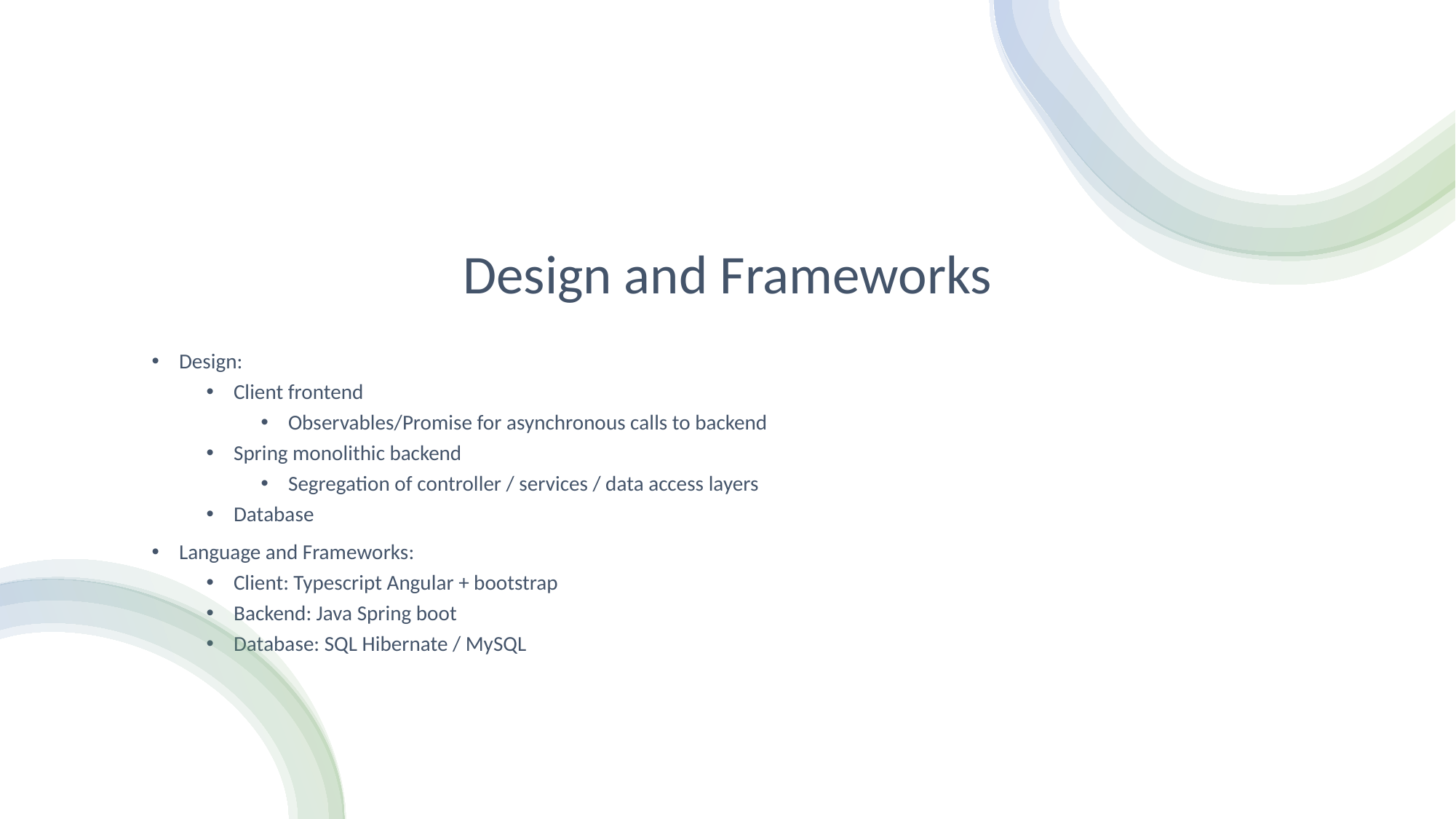

# Design and Frameworks
Design:
Client frontend
Observables/Promise for asynchronous calls to backend
Spring monolithic backend
Segregation of controller / services / data access layers
Database
Language and Frameworks:
Client: Typescript Angular + bootstrap
Backend: Java Spring boot
Database: SQL Hibernate / MySQL